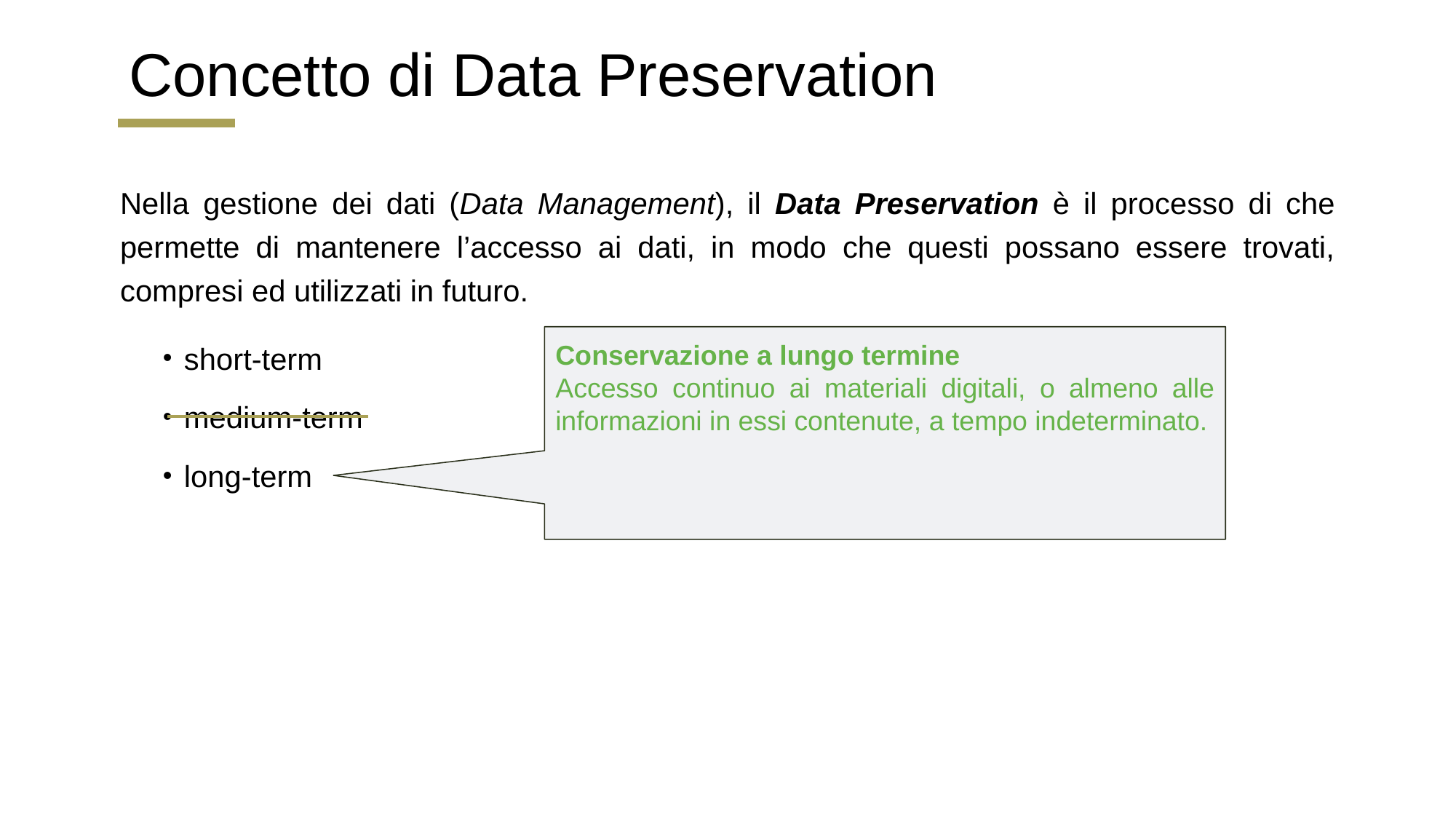

# Concetto di Data Preservation
Nella gestione dei dati (Data Management), il Data Preservation è il processo di che permette di mantenere l’accesso ai dati, in modo che questi possano essere trovati, compresi ed utilizzati in futuro.
short-term
medium-term
long-term

Conservazione a lungo termine
Accesso continuo ai materiali digitali, o almeno alle informazioni in essi contenute, a tempo indeterminato.